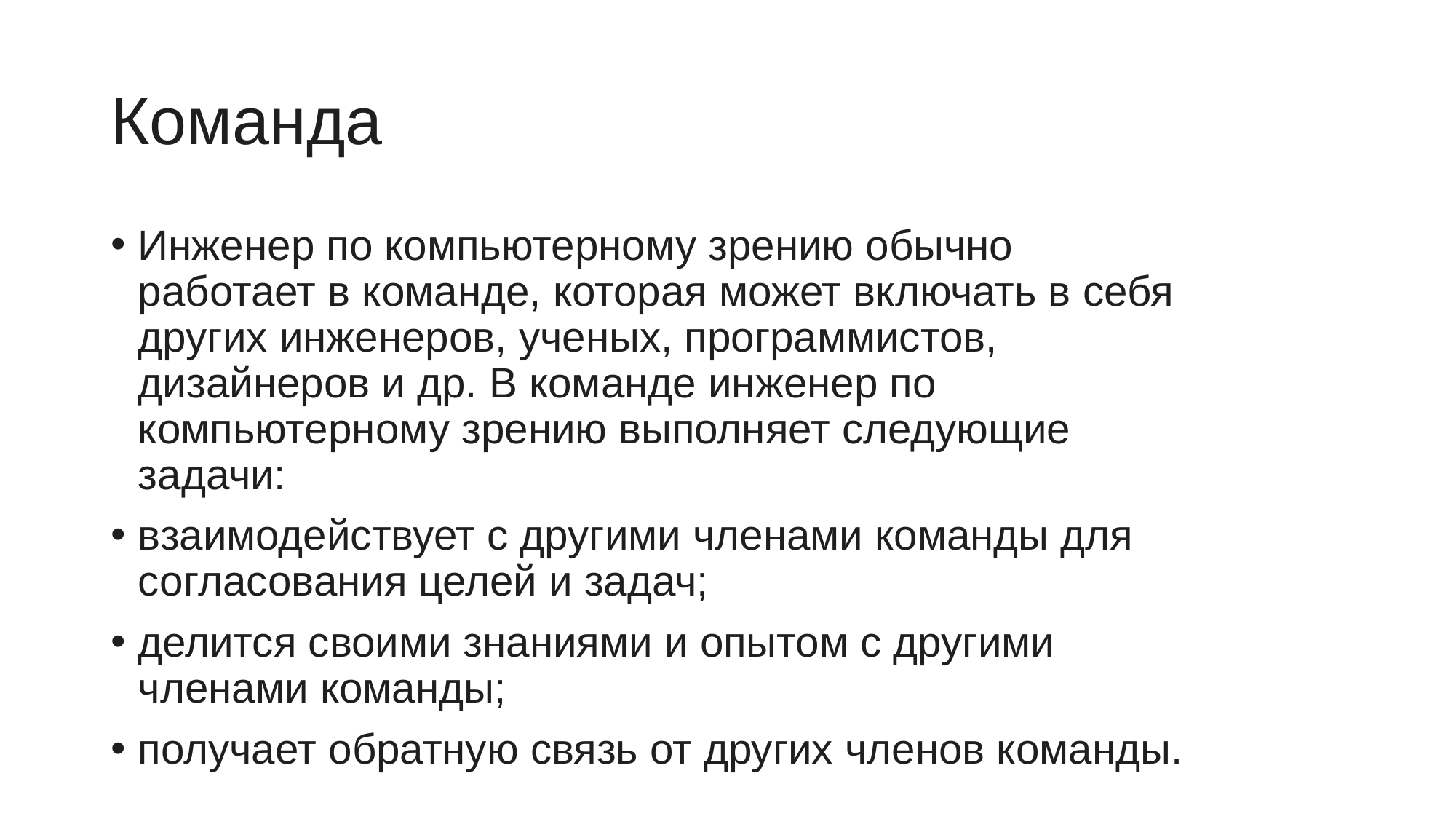

# Команда
Инженер по компьютерному зрению обычно работает в команде, которая может включать в себя других инженеров, ученых, программистов, дизайнеров и др. В команде инженер по компьютерному зрению выполняет следующие задачи:
взаимодействует с другими членами команды для согласования целей и задач;
делится своими знаниями и опытом с другими членами команды;
получает обратную связь от других членов команды.